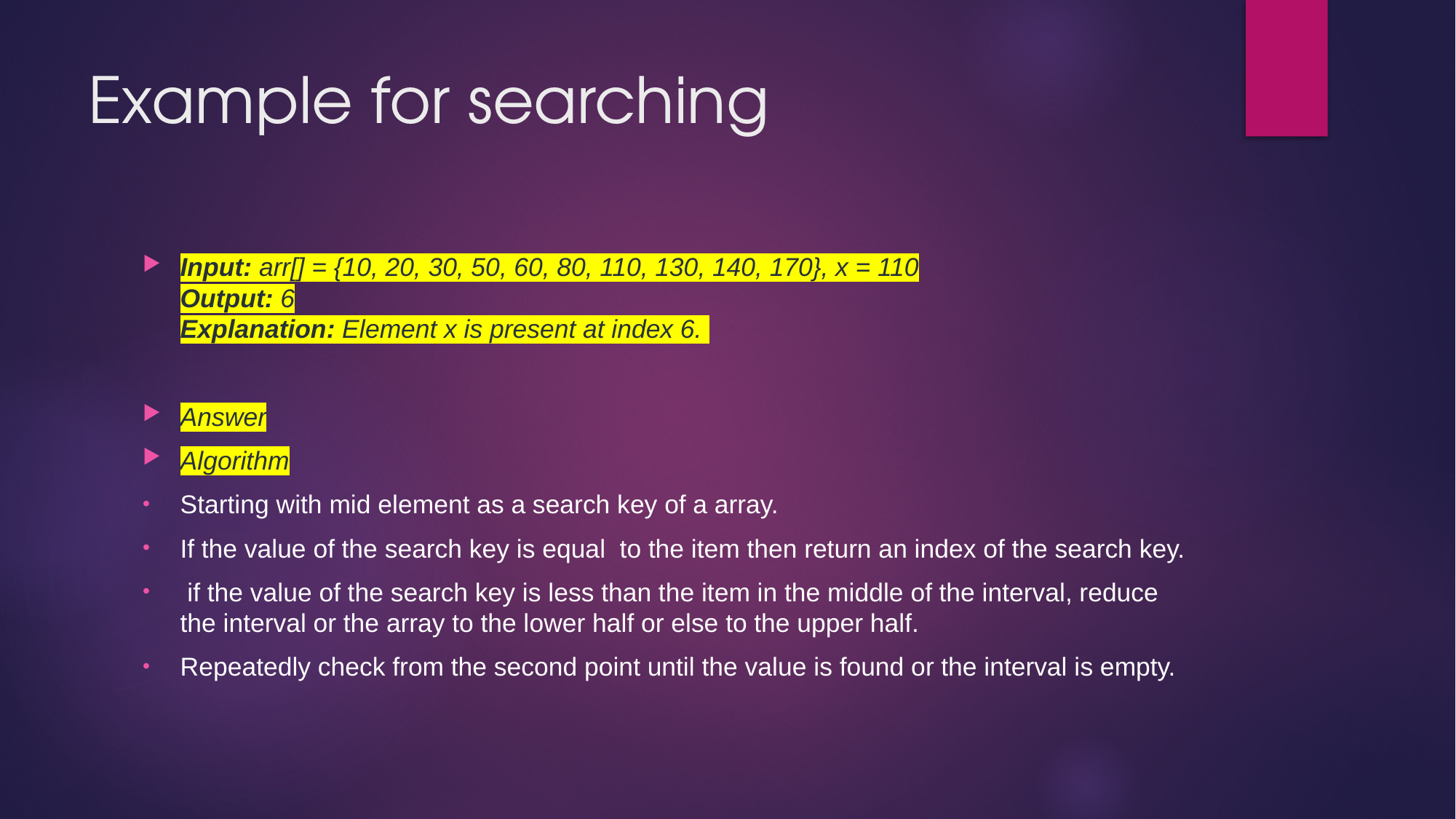

# Example for searching
Input: arr[] = {10, 20, 30, 50, 60, 80, 110, 130, 140, 170}, x = 110
Output: 6
Explanation: Element x is present at index 6.

Answer
Algorithm
Starting with mid element as a search key of a array.
If the value of the search key is equal  to the item then return an index of the search key.
 if the value of the search key is less than the item in the middle of the interval, reduce the interval or the array to the lower half or else to the upper half.
Repeatedly check from the second point until the value is found or the interval is empty.